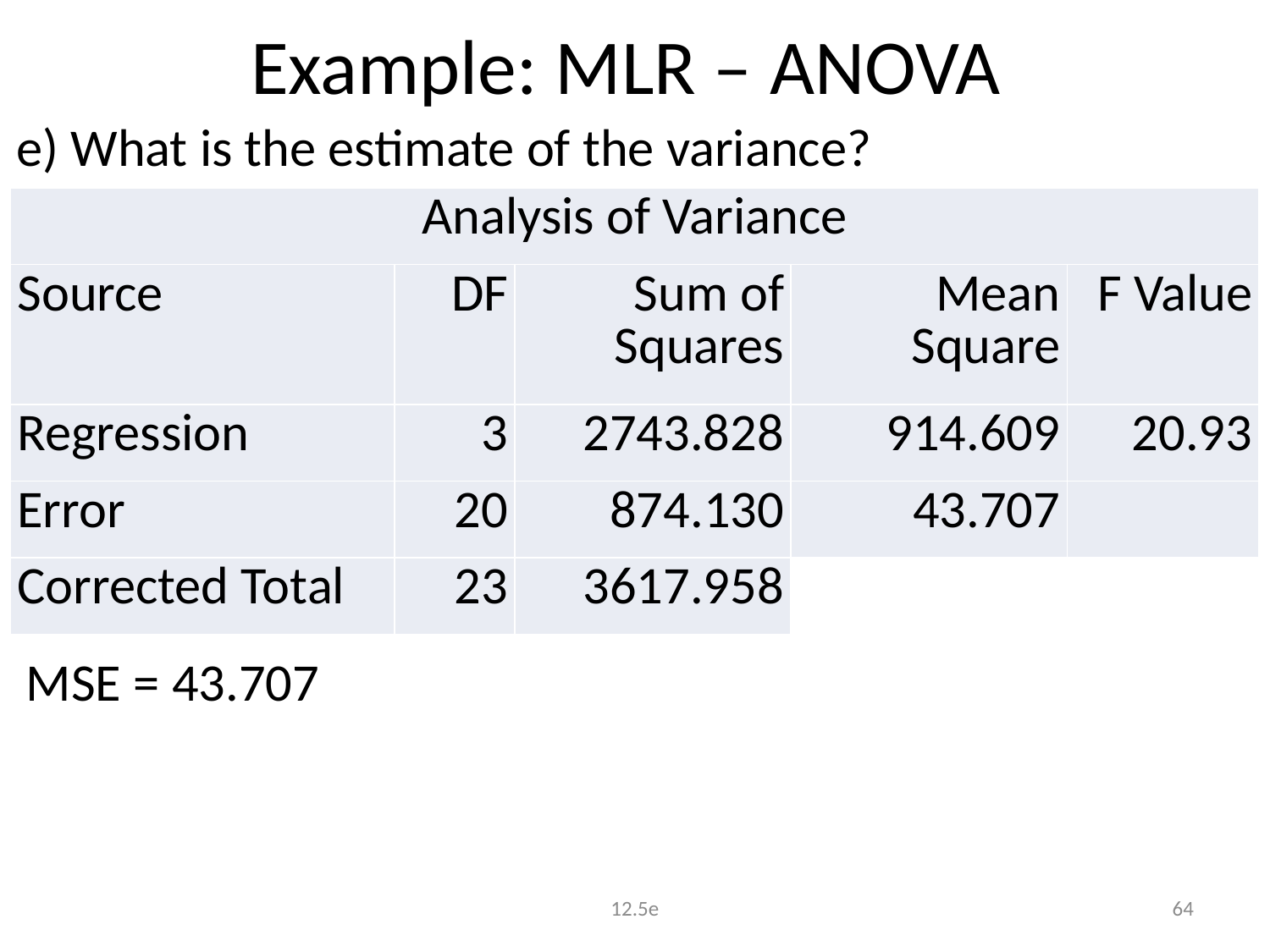

# Example: MLR – ANOVA
e) What is the estimate of the variance?

| Analysis of Variance |  |  |  |  |
| --- | --- | --- | --- | --- |
| Source | DF | Sum of Squares | Mean Square | F Value |
| Regression | 3 | 2743.828 | 914.609 | 20.93 |
| Error | 20 | 874.130 | 43.707 |  |
| Corrected Total | 23 | 3617.958 |  |  |

MSE = 43.707
12.5e
64